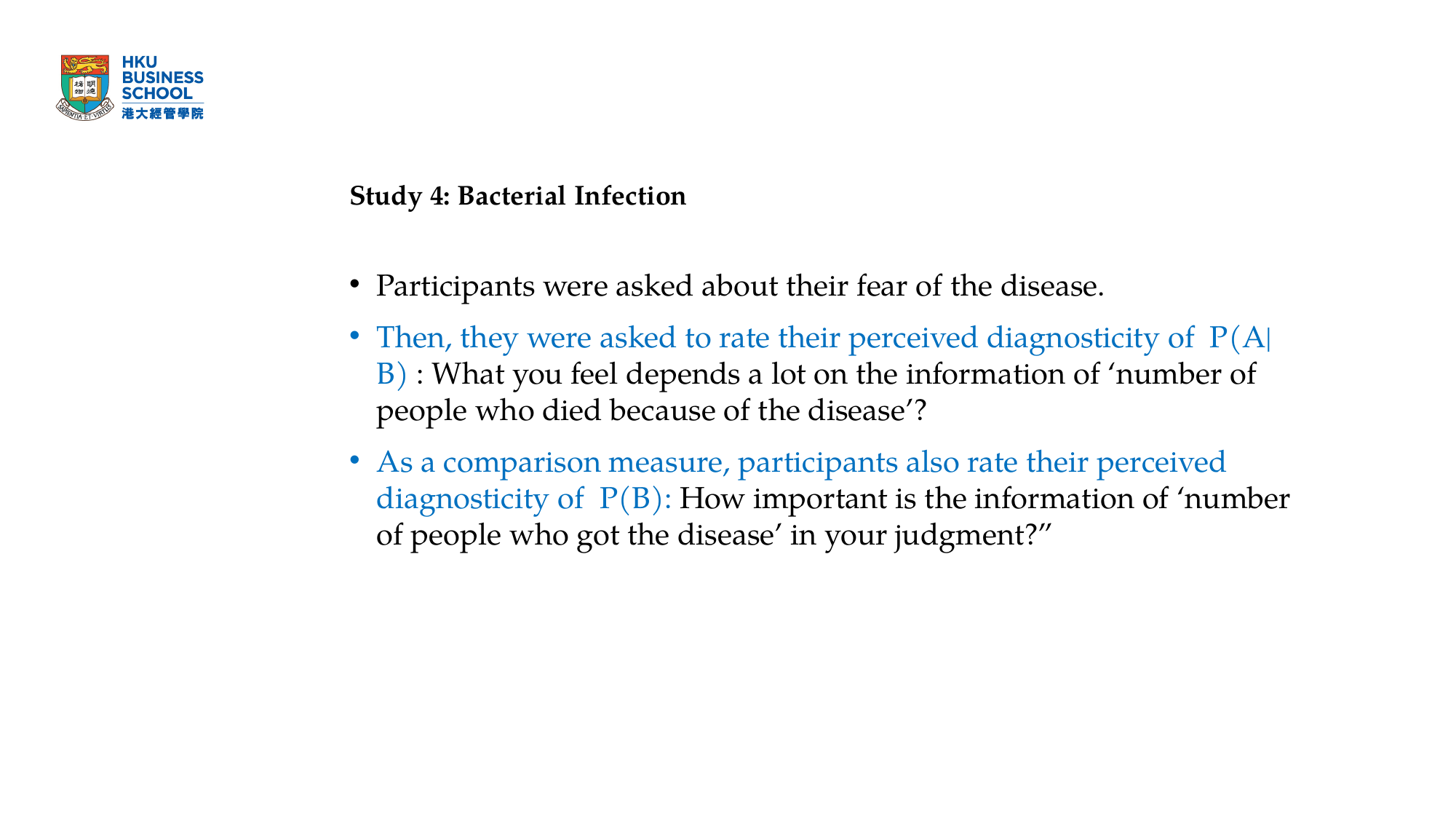

# Study 4: Bacterial Infection
Participants were asked about their fear of the disease.
Then, they were asked to rate their perceived diagnosticity of  P(A|B) : What you feel depends a lot on the information of ‘number of people who died because of the disease’?
As a comparison measure, participants also rate their perceived diagnosticity of  P(B): How important is the information of ‘number of people who got the disease’ in your judgment?”